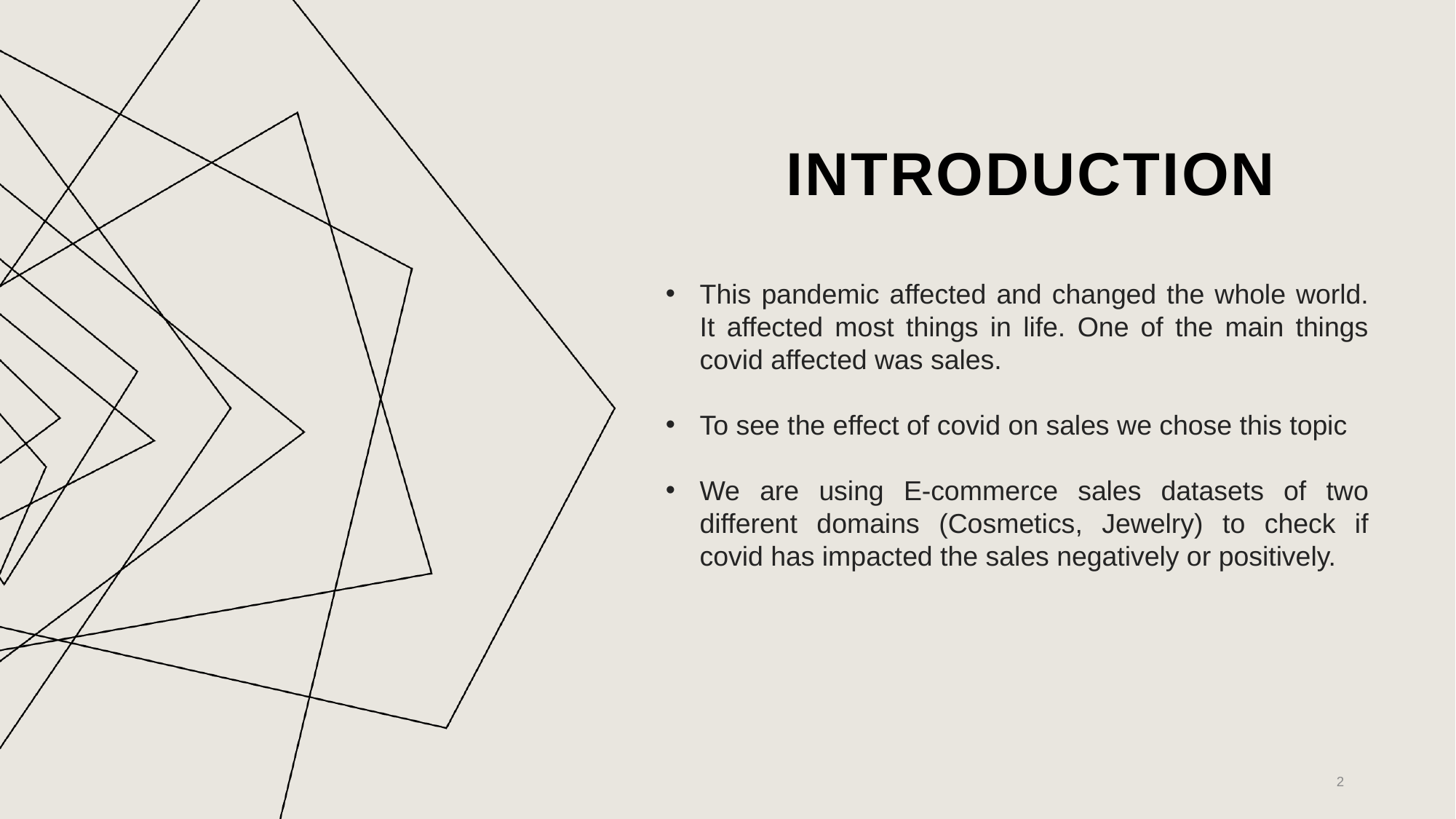

# Introduction
This pandemic affected and changed the whole world. It affected most things in life. One of the main things covid affected was sales.

To see the effect of covid on sales we chose this topic

We are using E-commerce sales datasets of two different domains (Cosmetics, Jewelry) to check if covid has impacted the sales negatively or positively.
2